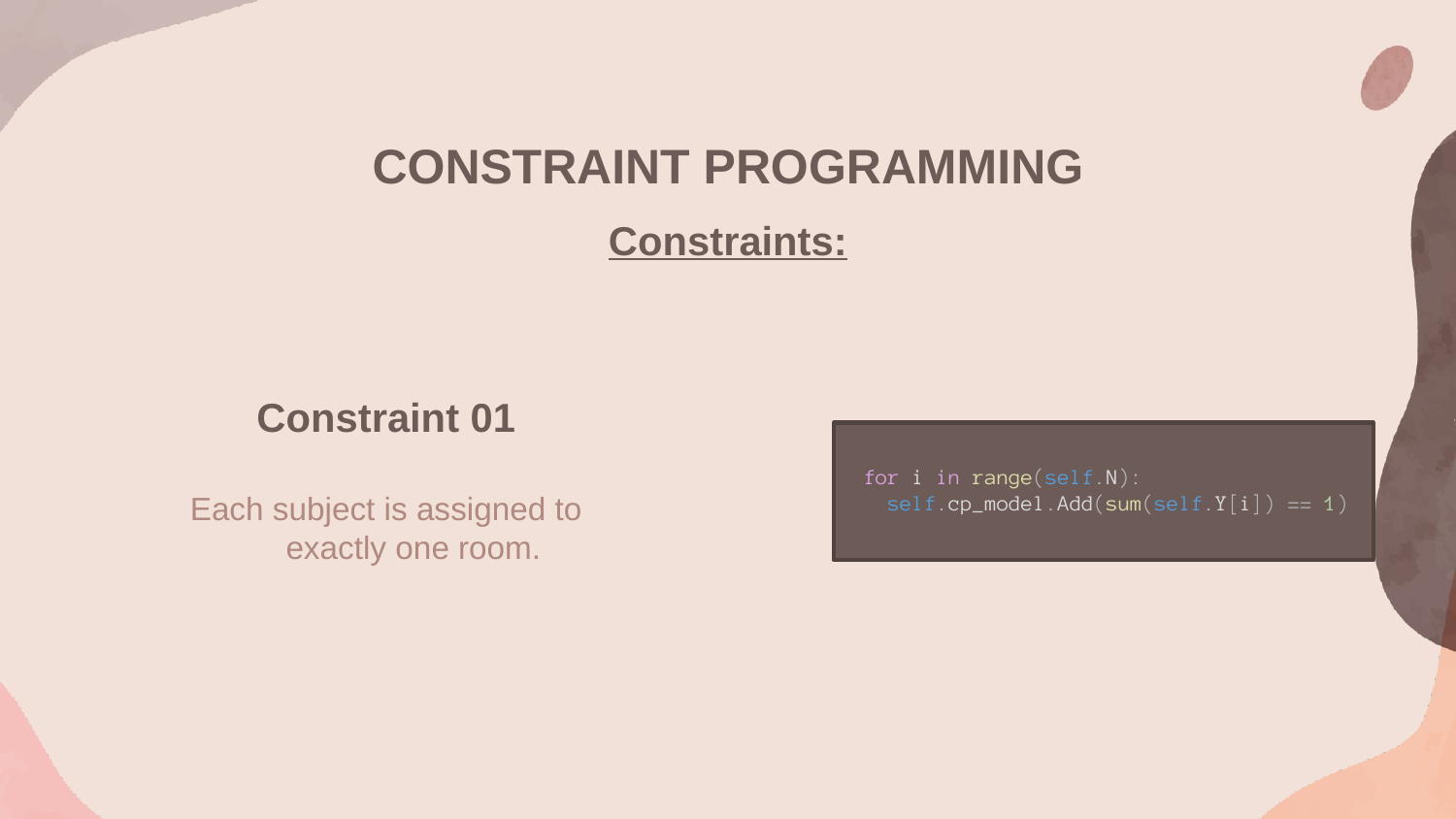

CONSTRAINT PROGRAMMING
Constraints:
Constraint 01

          for i in range(self.N):
            self.cp_model.Add(sum(self.Y[i]) == 1)

Each subject is assigned to exactly one room.